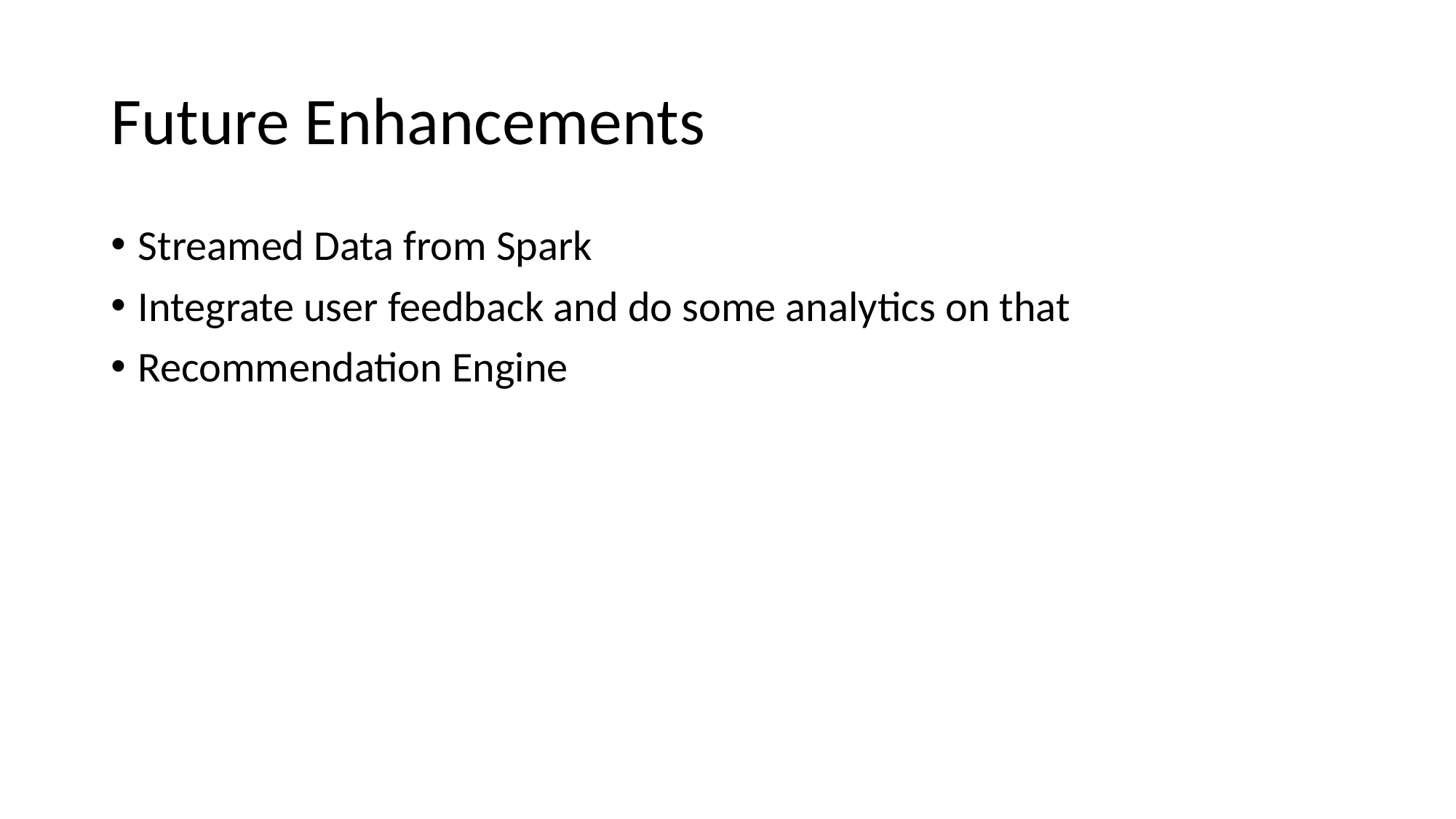

# Future Enhancements
Streamed Data from Spark
Integrate user feedback and do some analytics on that
Recommendation Engine